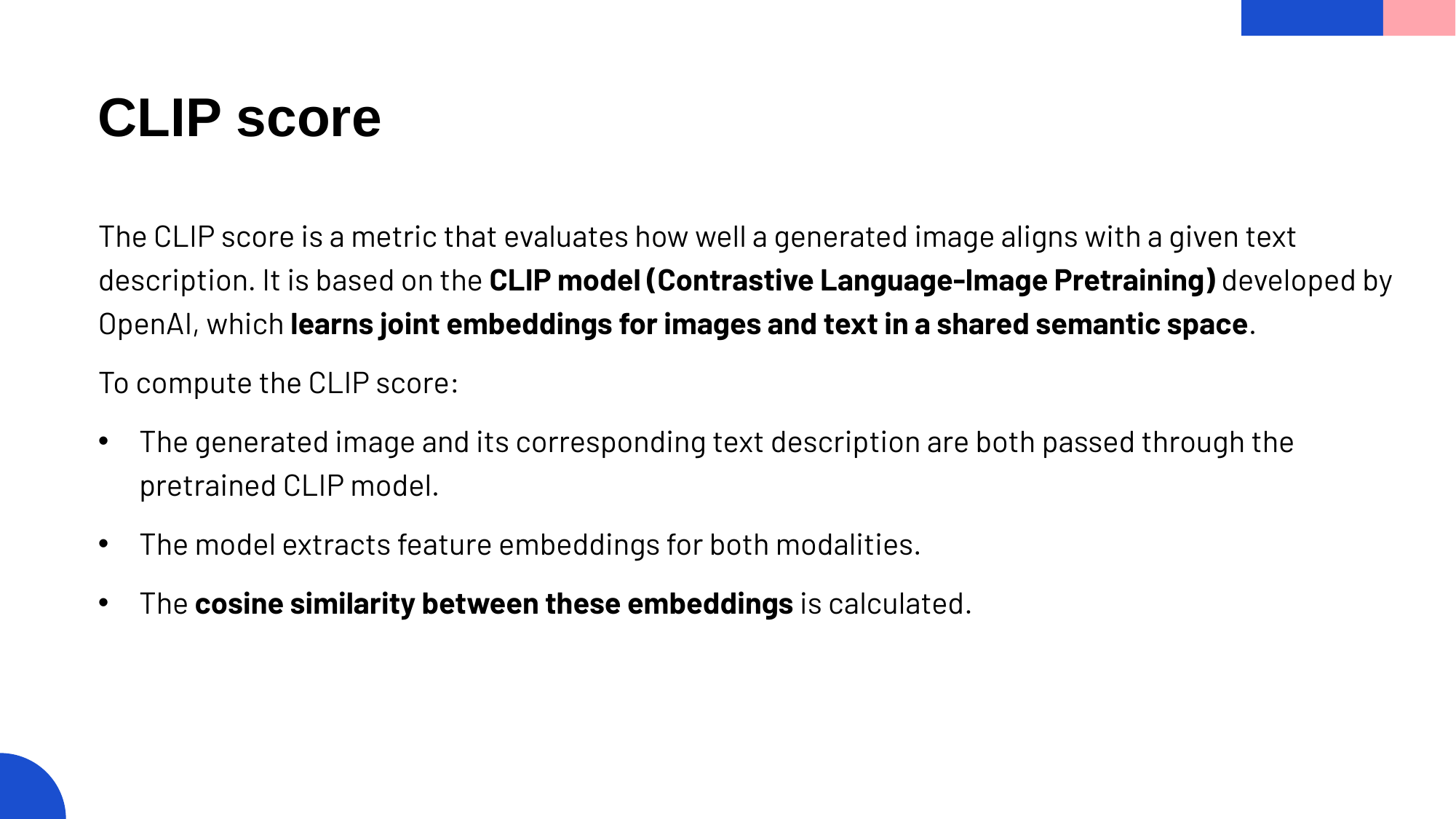

# CLIP score
The CLIP score is a metric that evaluates how well a generated image aligns with a given text description. It is based on the CLIP model (Contrastive Language-Image Pretraining) developed by OpenAI, which learns joint embeddings for images and text in a shared semantic space.
To compute the CLIP score:
The generated image and its corresponding text description are both passed through the pretrained CLIP model.
The model extracts feature embeddings for both modalities.
The cosine similarity between these embeddings is calculated.